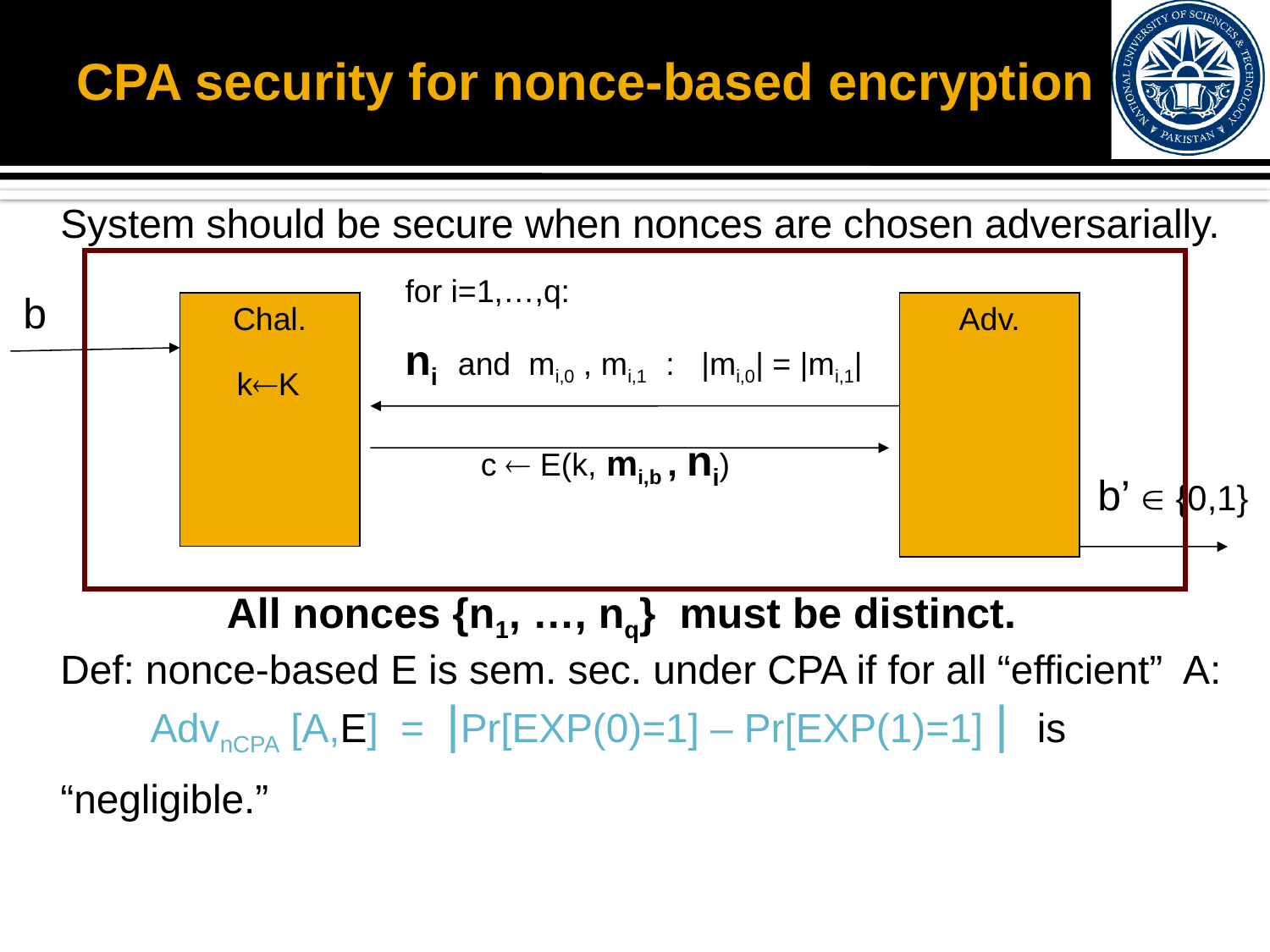

# CPA security for nonce-based encryption
System should be secure when nonces are chosen adversarially.

Def: nonce-based E is sem. sec. under CPA if for all “efficient”  A:
        AdvnCPA [A,E]  =  |Pr[EXP(0)=1] – Pr[EXP(1)=1] |  is “negligible.”

for i=1,…,q:
b
Chal.
Adv.
ni  and  mi,0 , mi,1   :   |mi,0| = |mi,1|

c ← E(k, mi,b , ni)

k←K
b’ ∈ {0,1}

All nonces {n1, …, nq}  must be distinct.